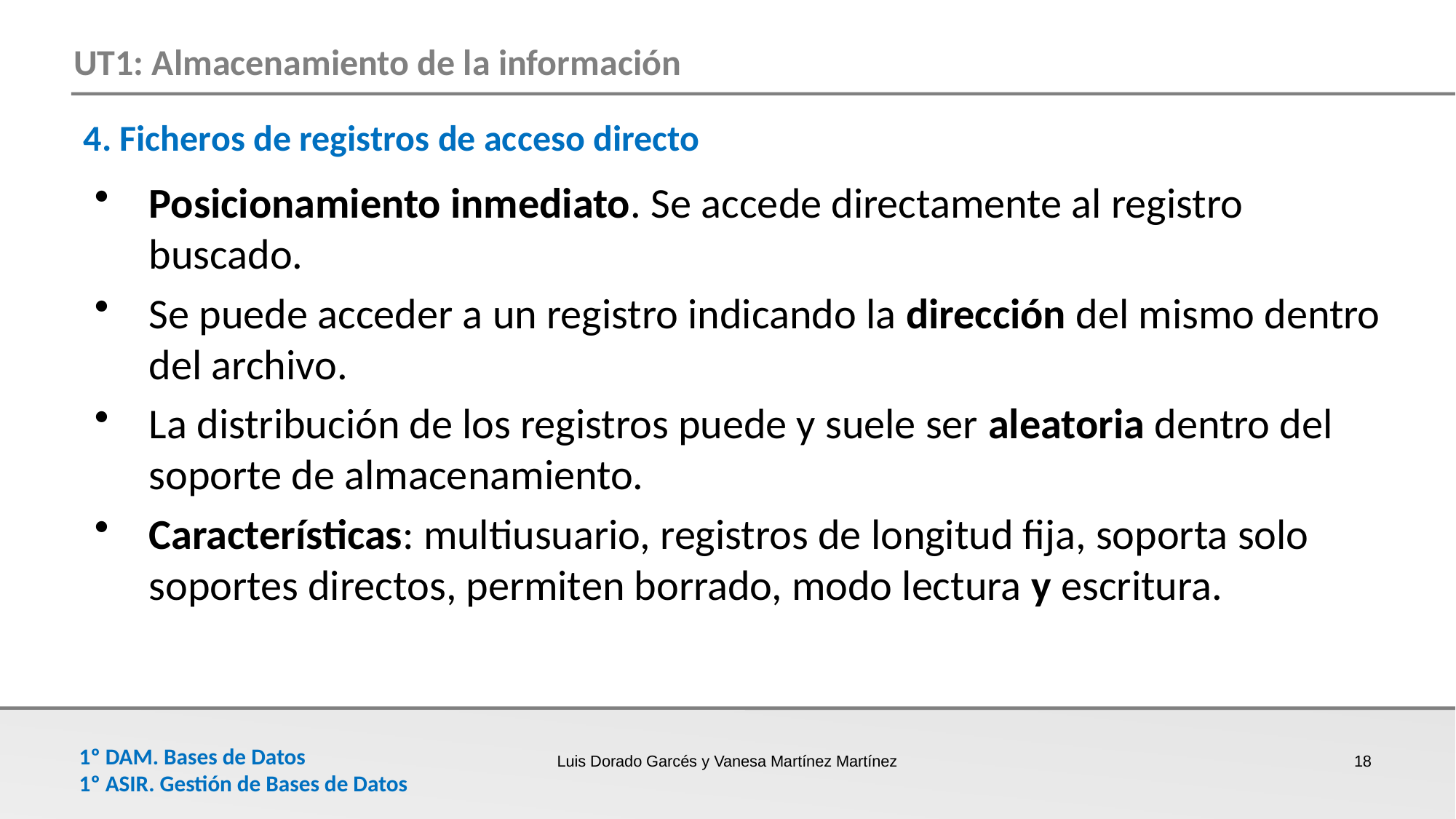

4. Ficheros de registros de acceso directo
Posicionamiento inmediato. Se accede directamente al registro buscado.
Se puede acceder a un registro indicando la dirección del mismo dentro del archivo.
La distribución de los registros puede y suele ser aleatoria dentro del soporte de almacenamiento.
Características: multiusuario, registros de longitud fija, soporta solo soportes directos, permiten borrado, modo lectura y escritura.

Luis Dorado Garcés y Vanesa Martínez Martínez
18